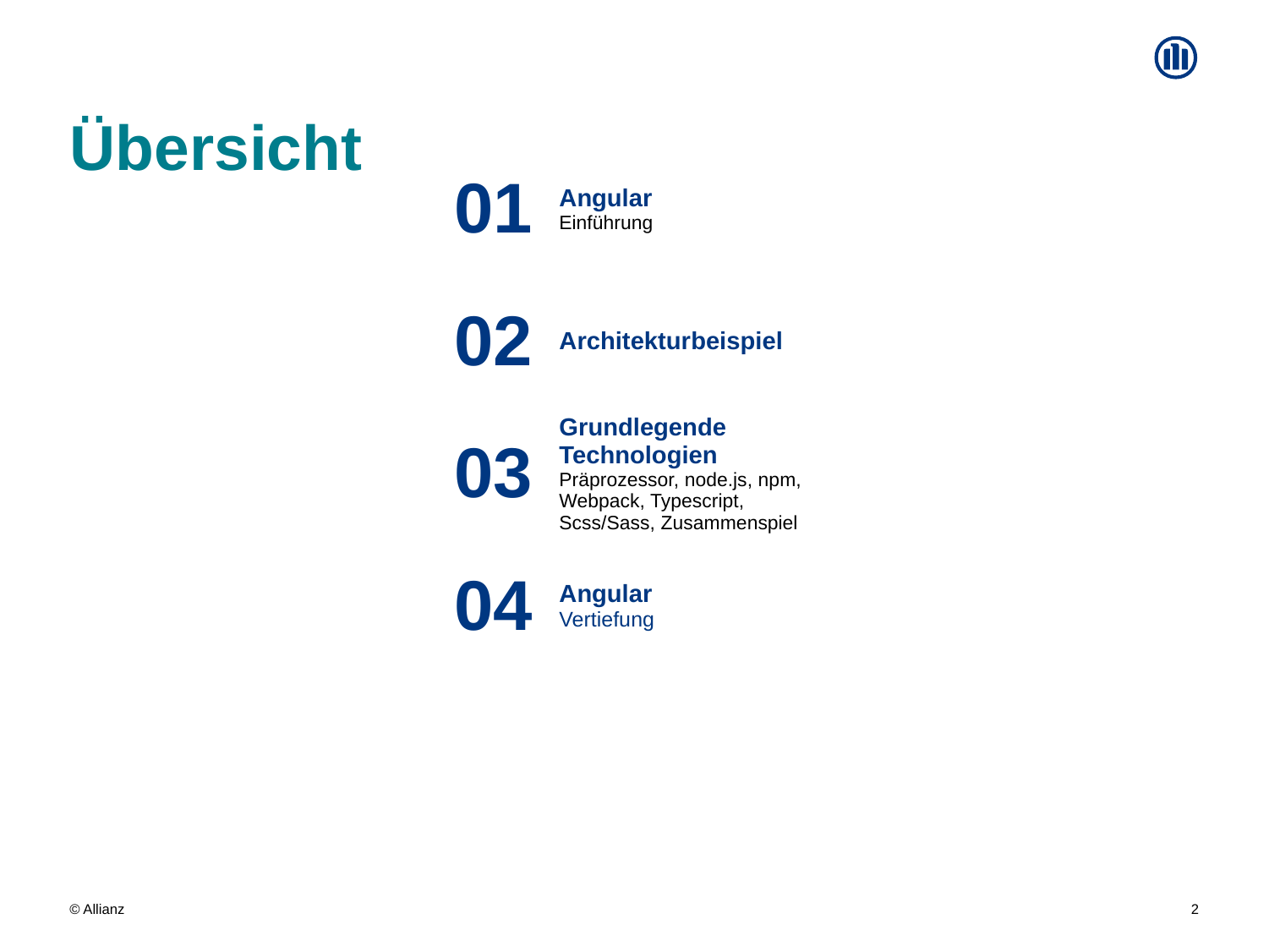

# Übersicht
| 01 | Angular Einführung |
| --- | --- |
| 02 | Architekturbeispiel |
| 03 | Grundlegende Technologien Präprozessor, node.js, npm, Webpack, Typescript, Scss/Sass, Zusammenspiel |
| 04 | Angular Vertiefung |
2